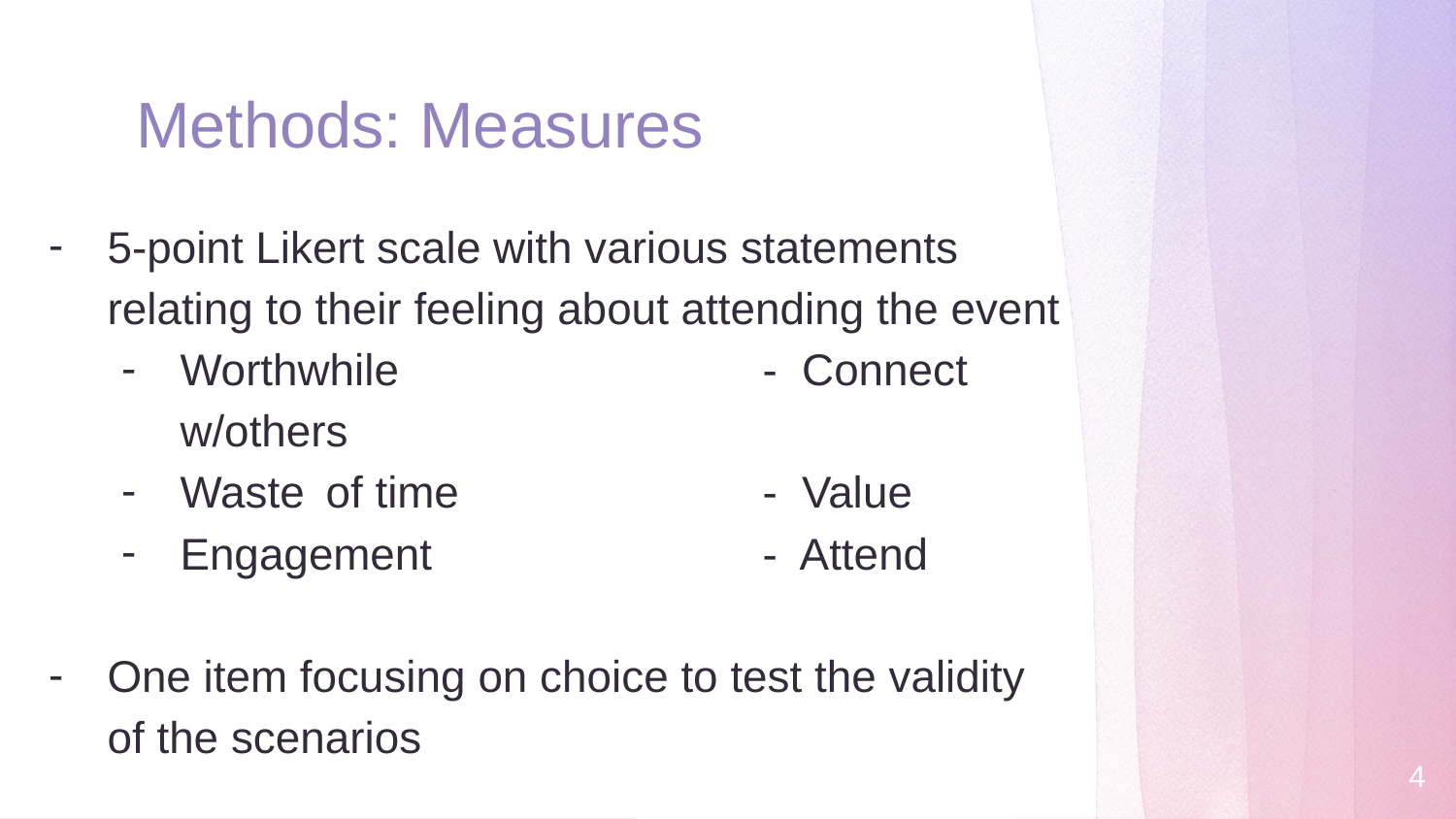

# Methods: Measures
5-point Likert scale with various statements relating to their feeling about attending the event
Worthwhile			-  Connect w/others
Waste	of time			-  Value
Engagement		     	-  Attend

One item focusing on choice to test the validity of the scenarios
4